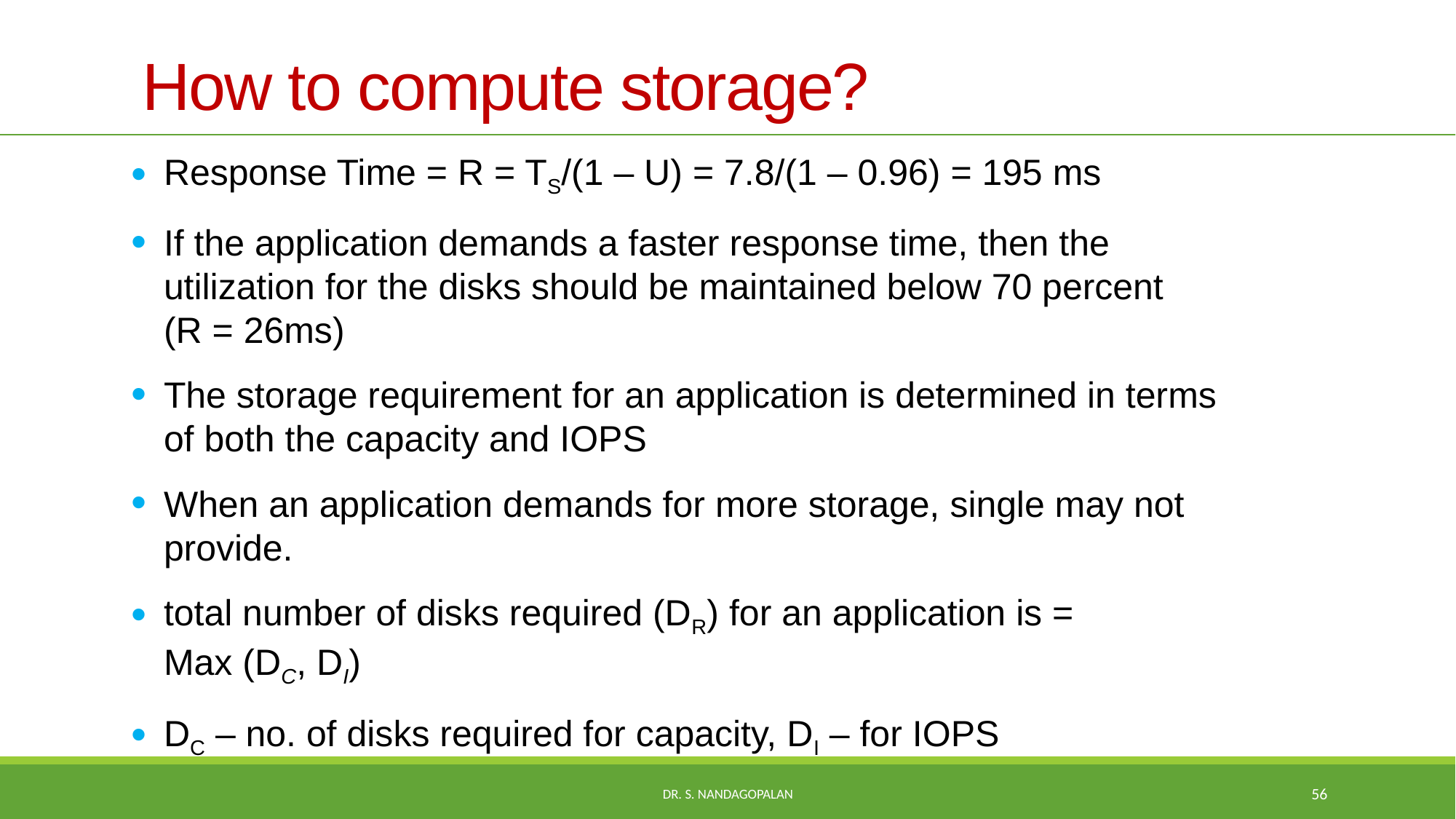

# How to compute storage?
Response Time = R = TS/(1 – U) = 7.8/(1 – 0.96) = 195 ms
If the application demands a faster response time, then the utilization for the disks should be maintained below 70 percent   (R = 26ms)
The storage requirement for an application is determined in terms of both the capacity and IOPS
When an application demands for more storage, single may not provide.
total number of disks required (DR) for an application is =            Max (DC, DI)
DC – no. of disks required for capacity, DI – for IOPS

Dr. S. Nandagopalan
56